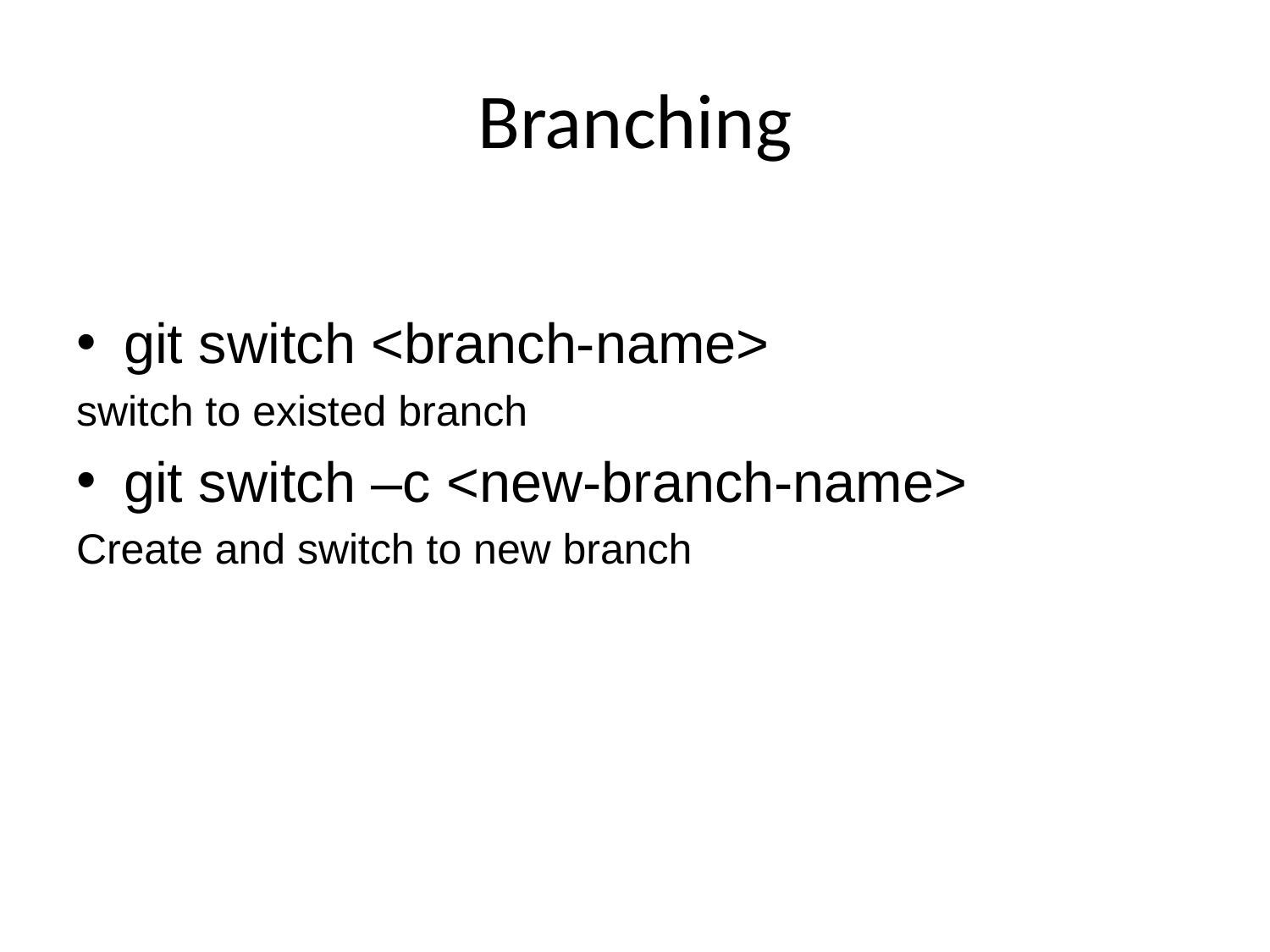

# Branching

git switch <branch-name>
switch to existed branch
git switch –c <new-branch-name>
Create and switch to new branch